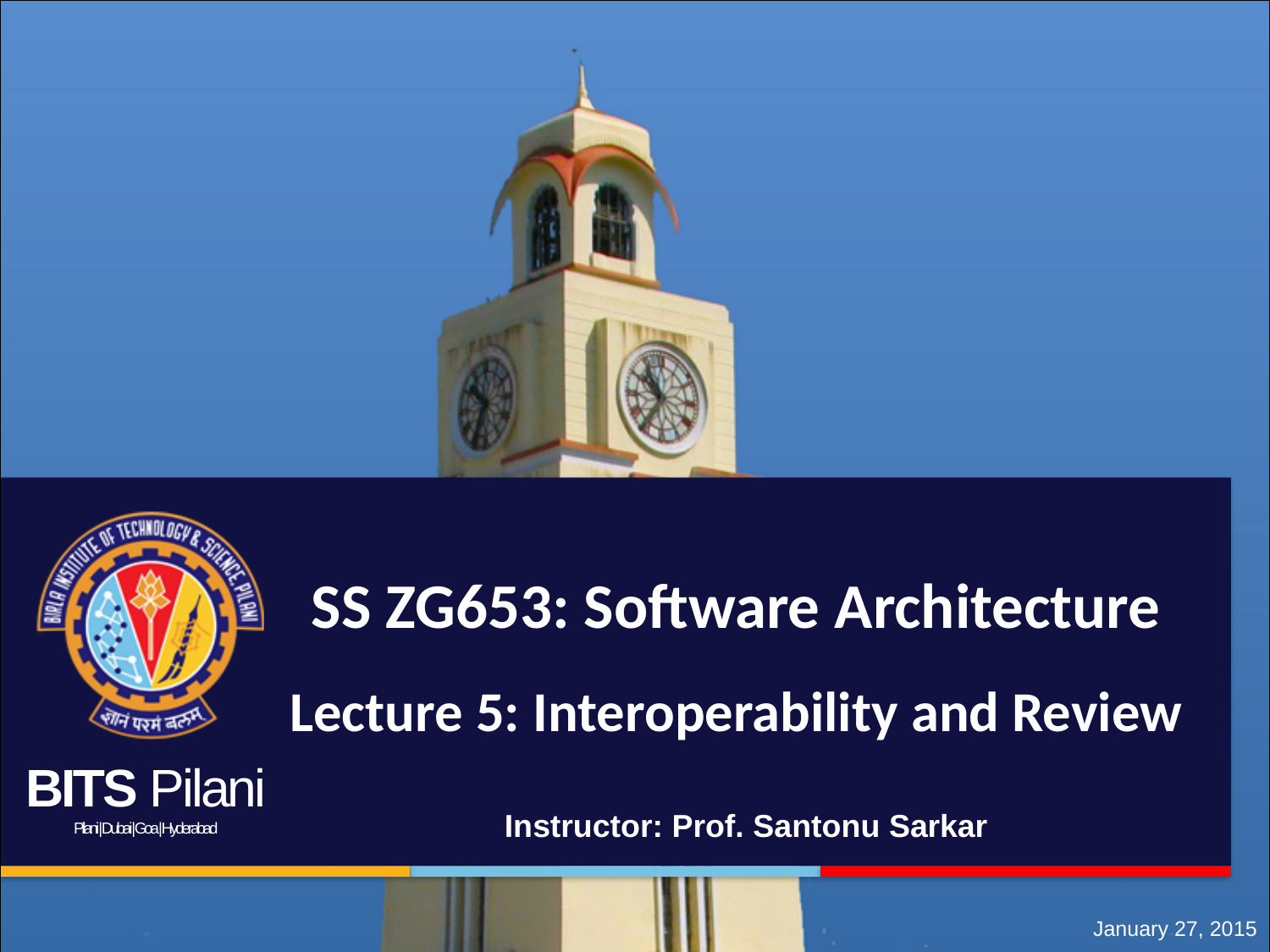

# SS ZG653: Software Architecture Lecture 5: Interoperability and Review
Instructor: Prof. Santonu Sarkar
January 27, 2015